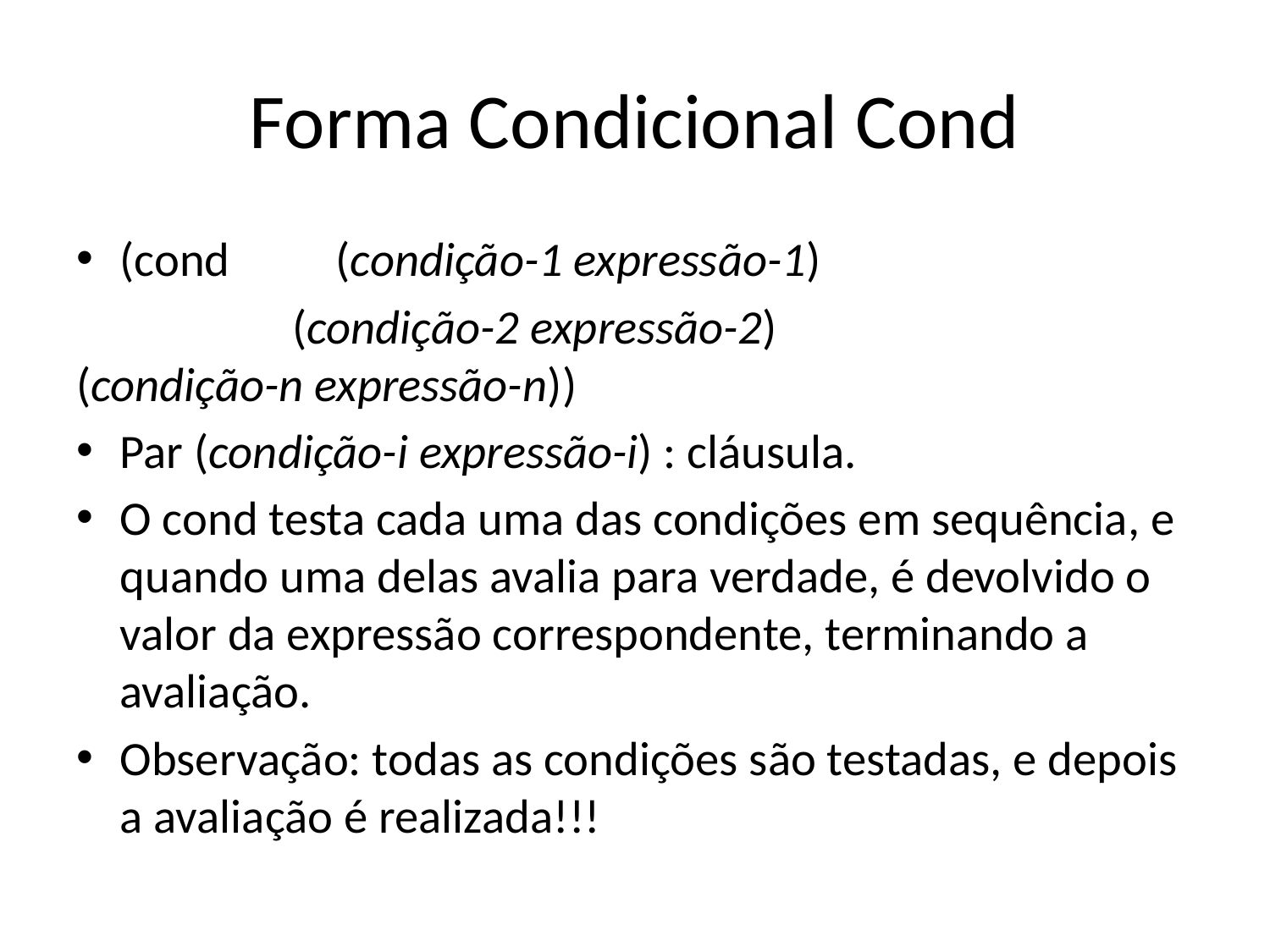

# Forma Condicional Cond
(cond 	(condição-1 expressão-1)
		(condição-2 expressão-2)                        		(condição-n expressão-n))
Par (condição-i expressão-i) : cláusula.
O cond testa cada uma das condições em sequência, e quando uma delas avalia para verdade, é devolvido o valor da expressão correspondente, terminando a avaliação.
Observação: todas as condições são testadas, e depois a avaliação é realizada!!!